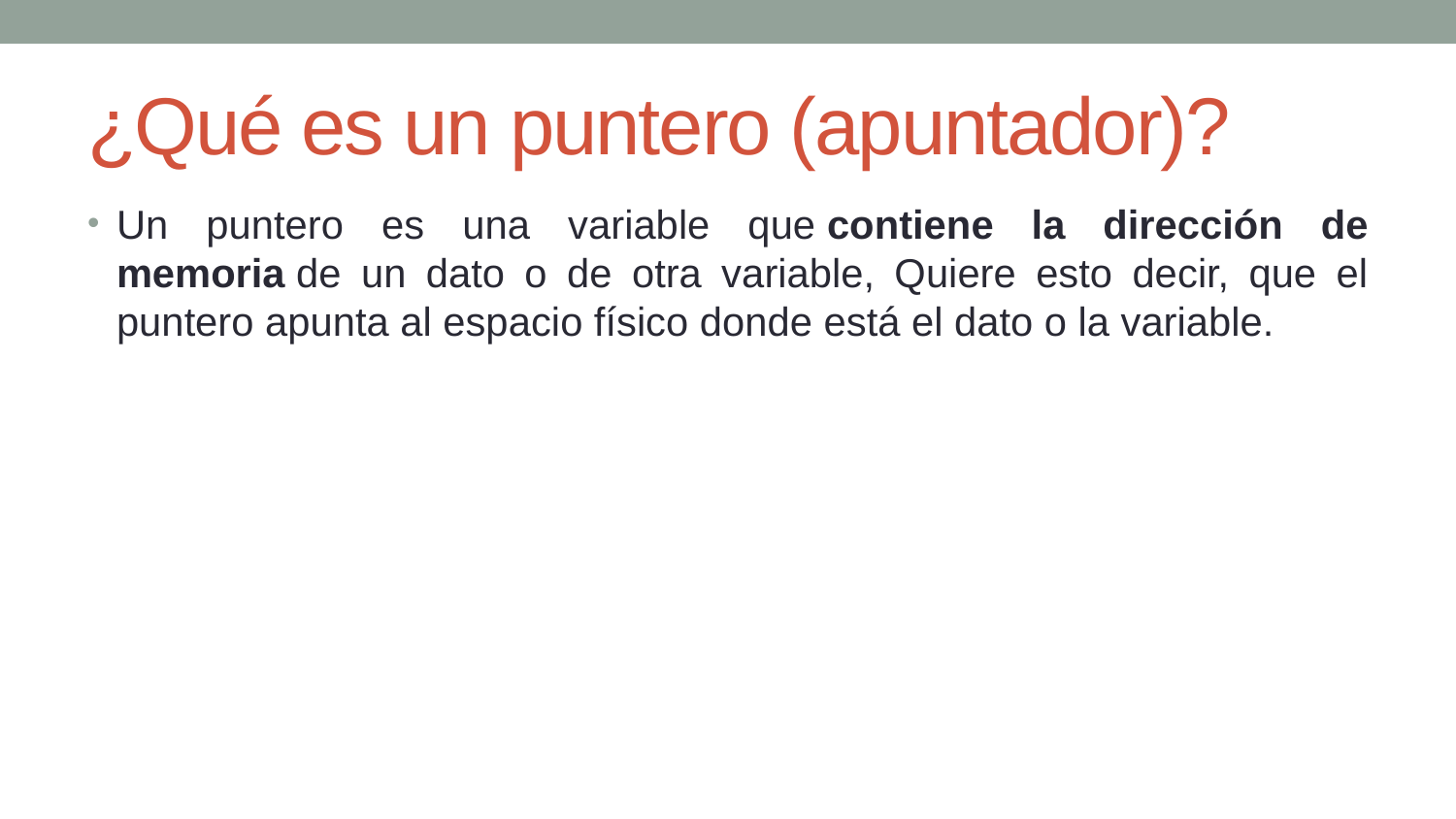

# ¿Qué es un puntero (apuntador)?
Un puntero es una variable que contiene la dirección de memoria de un dato o de otra variable, Quiere esto decir, que el puntero apunta al espacio físico donde está el dato o la variable.